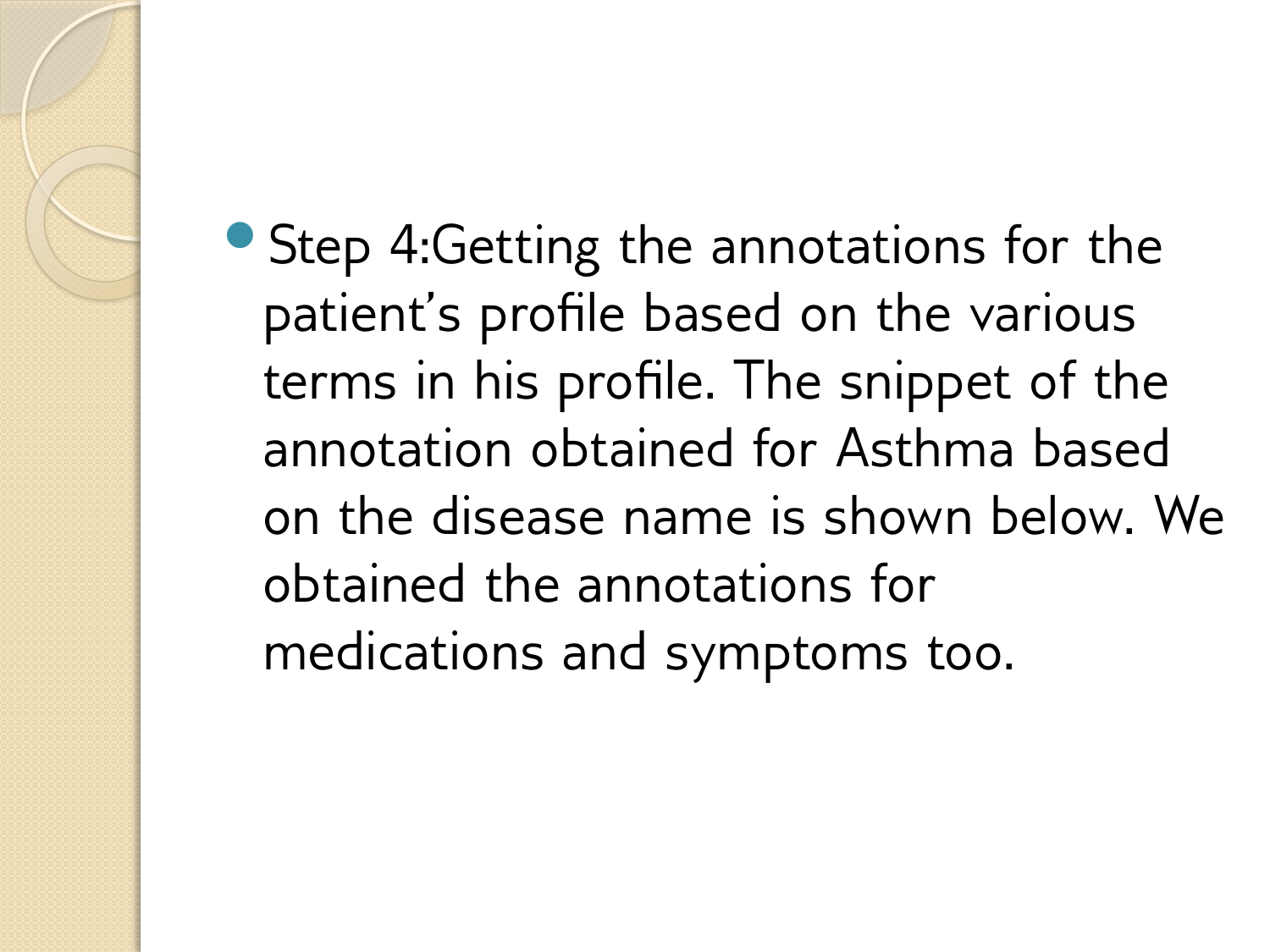

#
Step 4:Getting the annotations for the patient’s profile based on the various terms in his profile. The snippet of the annotation obtained for Asthma based on the disease name is shown below. We obtained the annotations for medications and symptoms too.